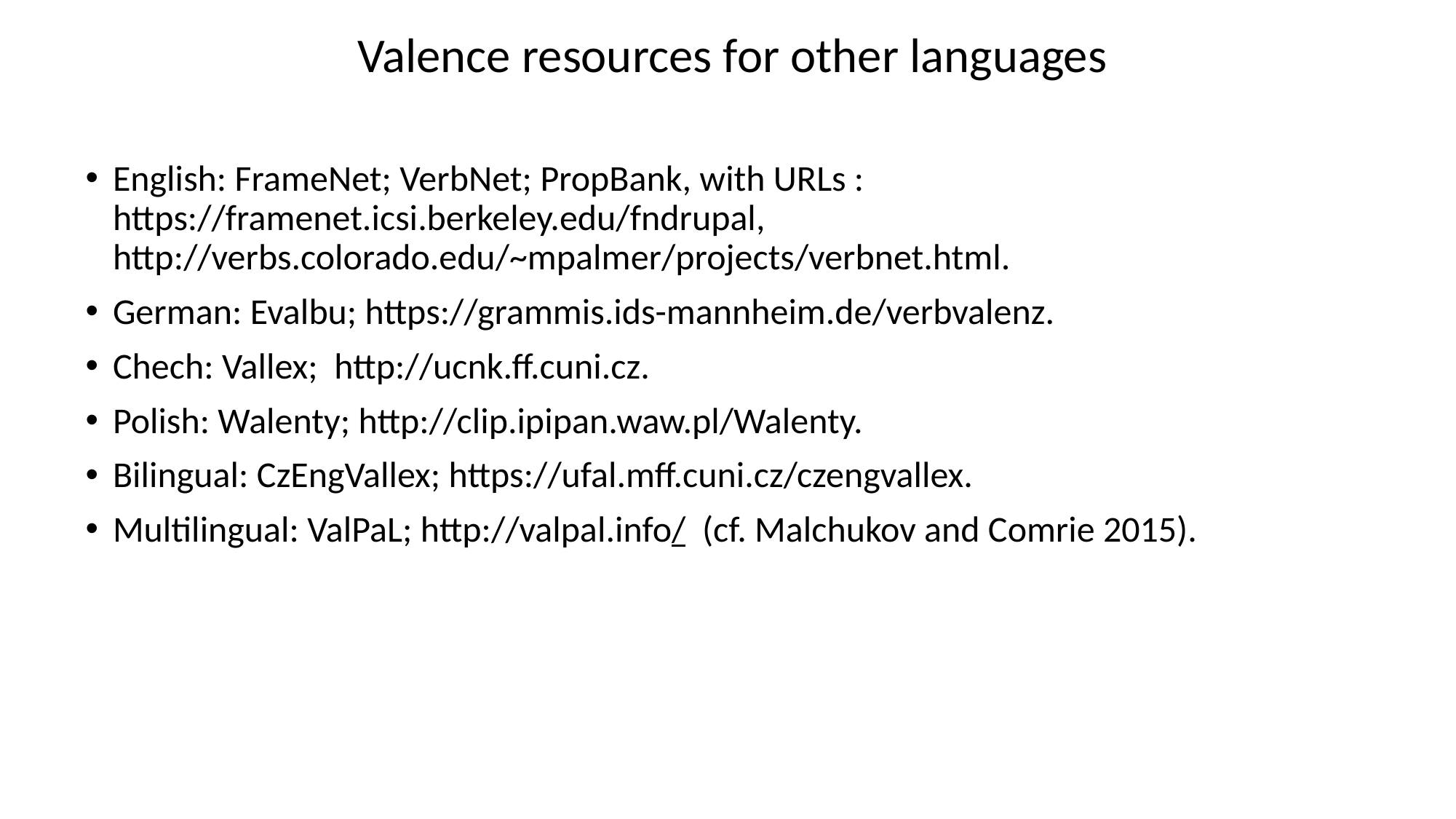

# Valence resources for other languages

English: FrameNet; VerbNet; PropBank, with URLs : https://framenet.icsi.berkeley.edu/fndrupal, http://verbs.colorado.edu/~mpalmer/projects/verbnet.html.
German: Evalbu; https://grammis.ids-mannheim.de/verbvalenz.
Chech: Vallex;  http://ucnk.ff.cuni.cz.
Polish: Walenty; http://clip.ipipan.waw.pl/Walenty.
Bilingual: CzEngVallex; https://ufal.mff.cuni.cz/czengvallex.
Multilingual: ValPaL; http://valpal.info/  (cf. Malchukov and Comrie 2015).